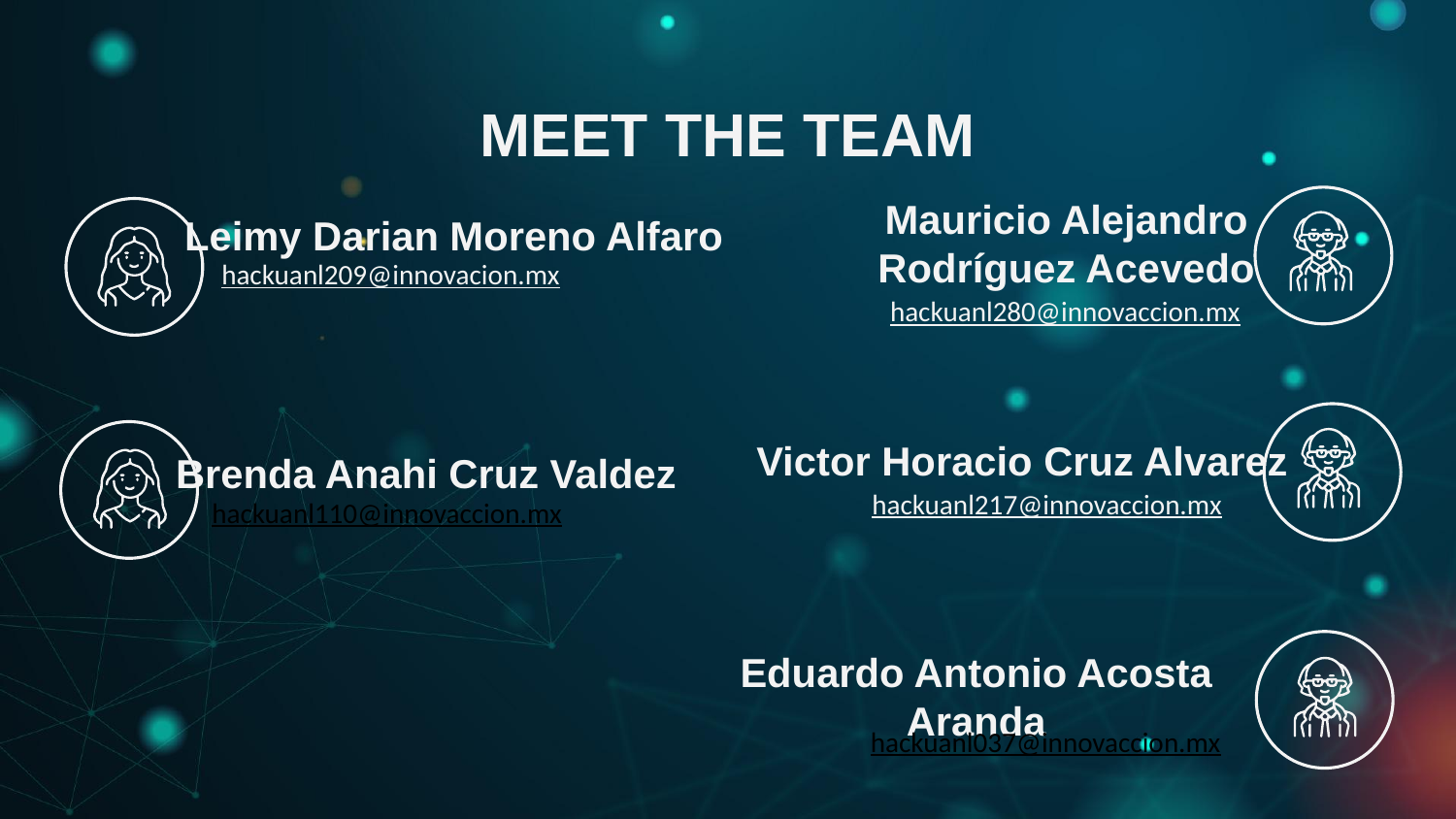

# MEET THE TEAM

Leimy Darian Moreno Alfaro
Mauricio Alejandro Rodríguez Acevedo

hackuanl209@innovacion.mx
hackuanl280@innovaccion.mx

Victor Horacio Cruz Alvarez

Brenda Anahi Cruz Valdez

hackuanl217@innovaccion.mx
hackuanl110@innovaccion.mx​

Eduardo Antonio Acosta Aranda
hackuanl037@innovaccion.mx